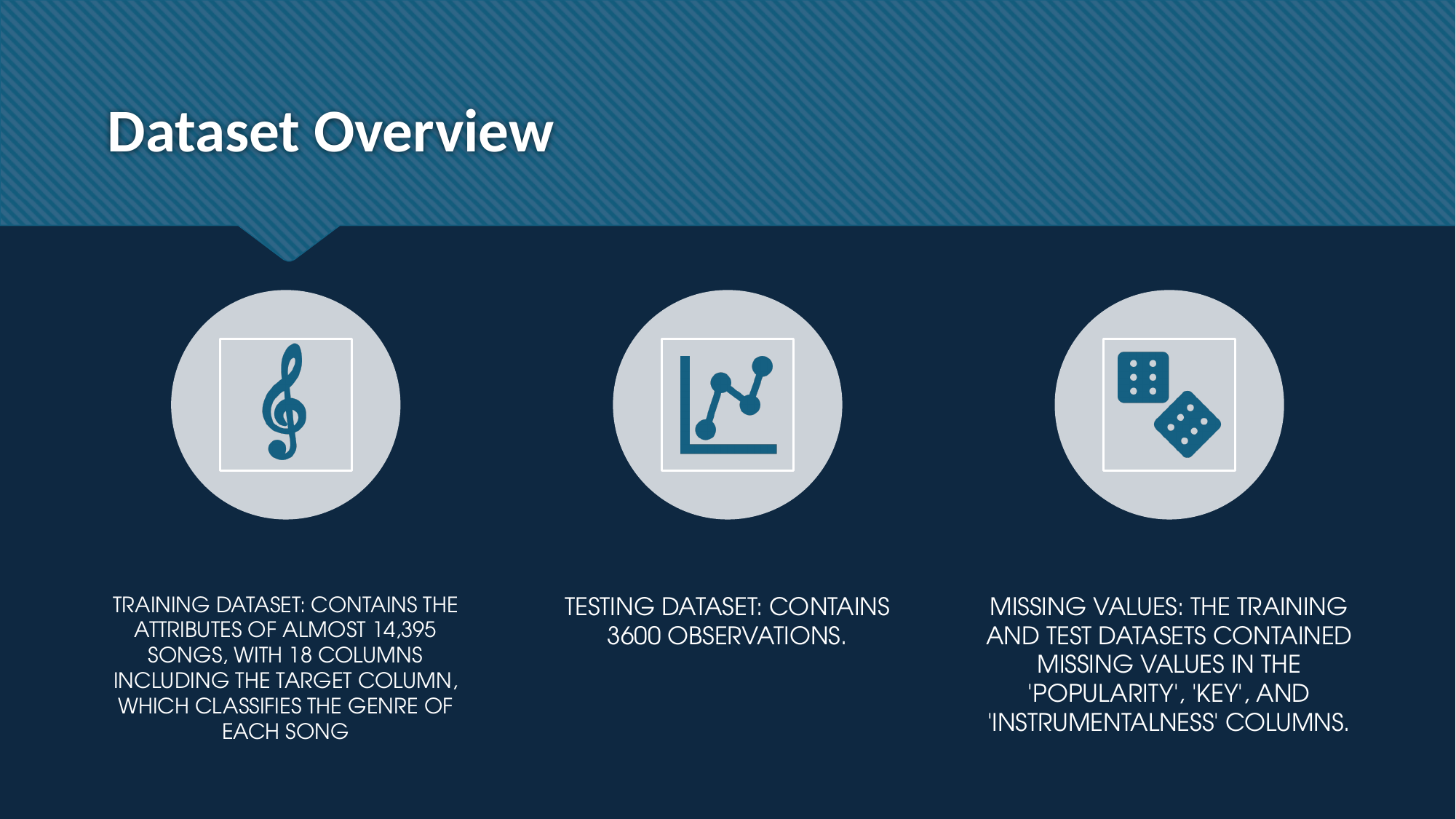

# Dataset Overview
Training dataset: contains the attributes of almost 14,395 songs, with 18 columns including the target column, which classifies the Genre of each song
Testing dataset: contains 3600 observations.
Missing Values: The training and test datasets contained missing values in the 'Popularity', 'key', and 'Instrumentalness' columns.